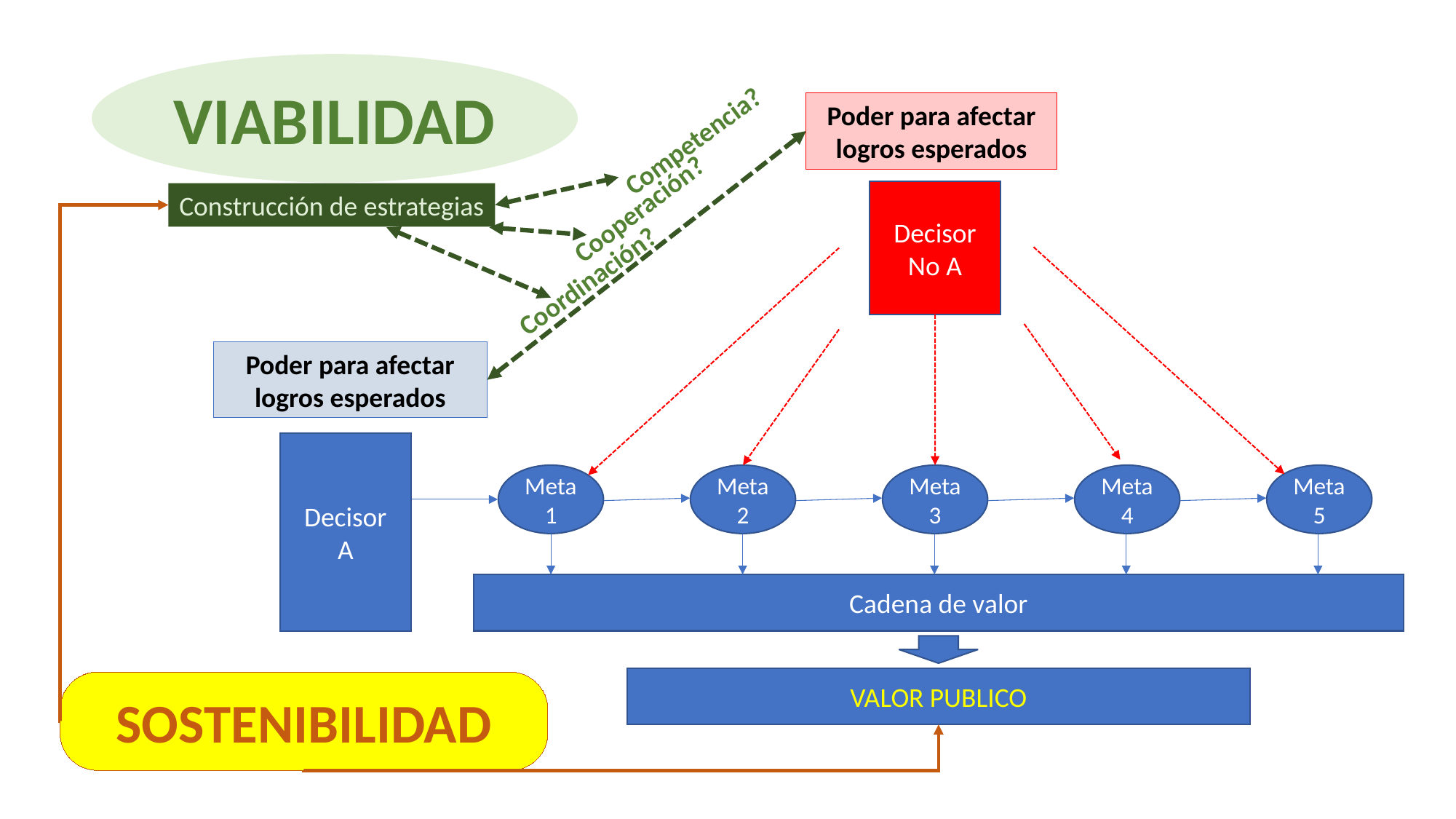

VIABILIDAD
Poder para afectar logros esperados
Competencia?
Decisor
No A
Construcción de estrategias
Cooperación?
Coordinación?
Poder para afectar logros esperados
Decisor
A
Meta 1
Meta 2
Meta 3
Meta 4
Meta 5
Cadena de valor

VALOR PUBLICO
SOSTENIBILIDAD